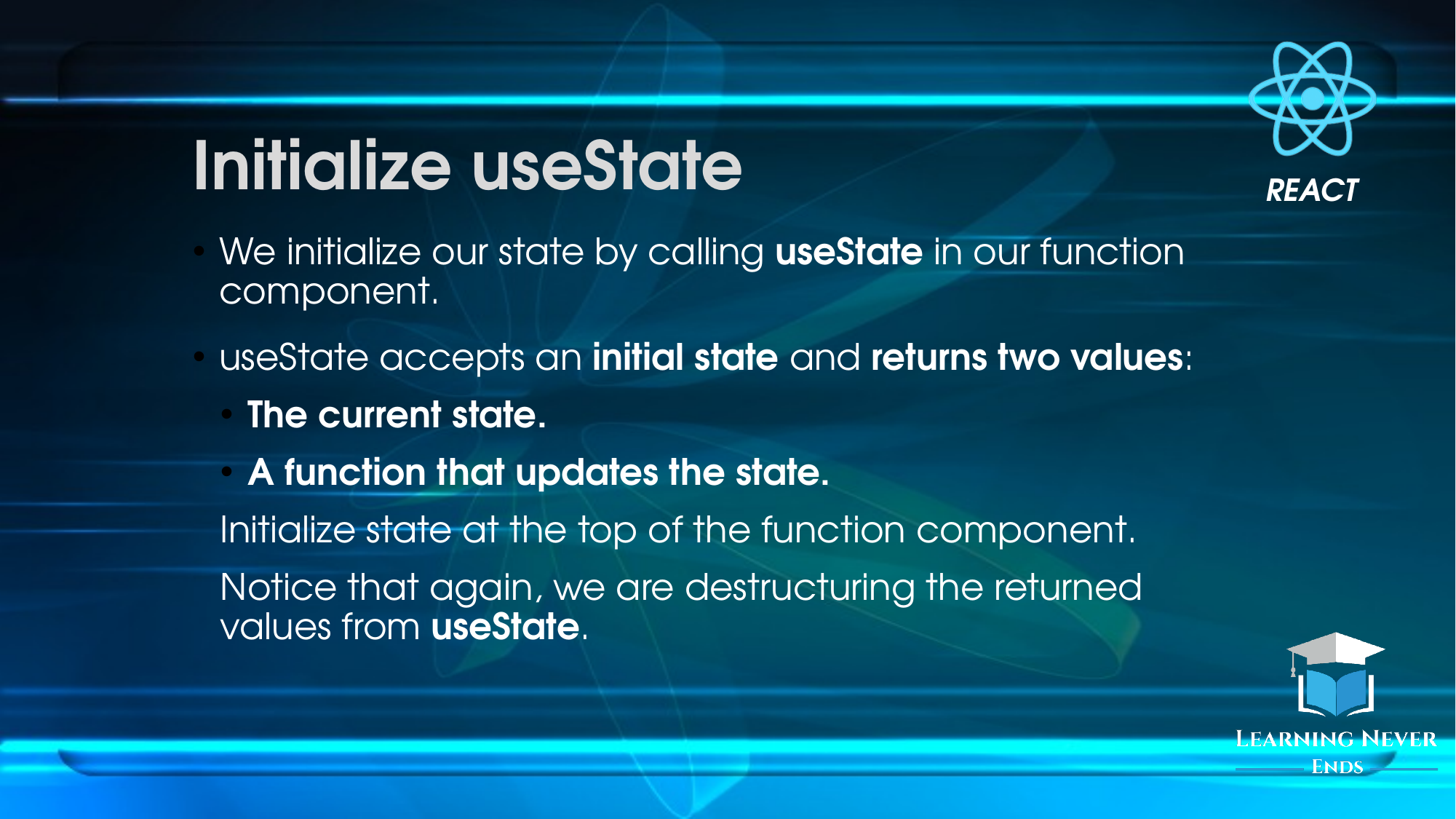

# Initialize useState
We initialize our state by calling useState in our function component.
useState accepts an initial state and returns two values:
The current state.
A function that updates the state.
Initialize state at the top of the function component.
Notice that again, we are destructuring the returned values from useState.